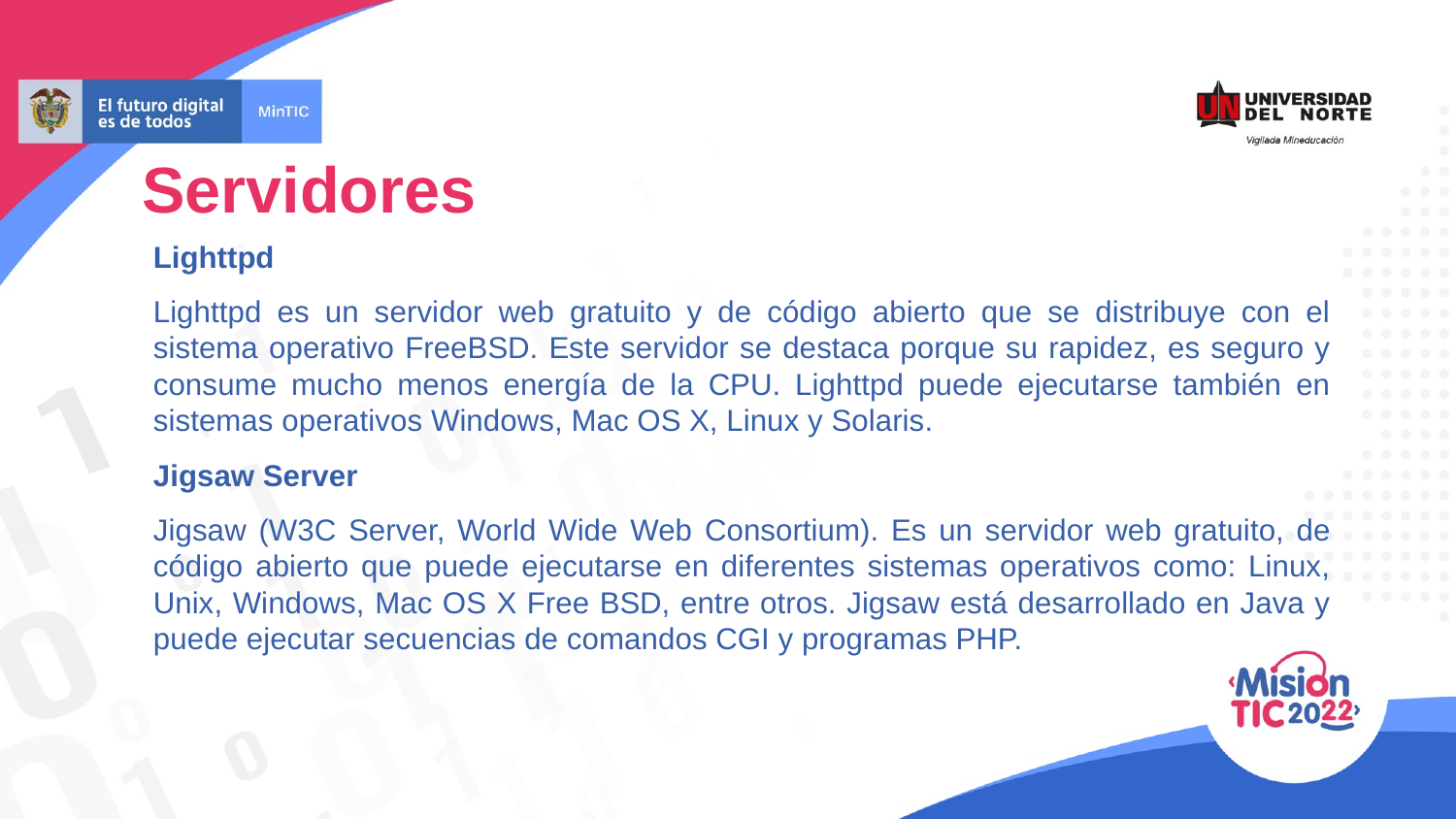

Servidores
Lighttpd
Lighttpd es un servidor web gratuito y de código abierto que se distribuye con el sistema operativo FreeBSD. Este servidor se destaca porque su rapidez, es seguro y consume mucho menos energía de la CPU. Lighttpd puede ejecutarse también en sistemas operativos Windows, Mac OS X, Linux y Solaris.
Jigsaw Server
Jigsaw (W3C Server, World Wide Web Consortium). Es un servidor web gratuito, de código abierto que puede ejecutarse en diferentes sistemas operativos como: Linux, Unix, Windows, Mac OS X Free BSD, entre otros. Jigsaw está desarrollado en Java y puede ejecutar secuencias de comandos CGI y programas PHP.